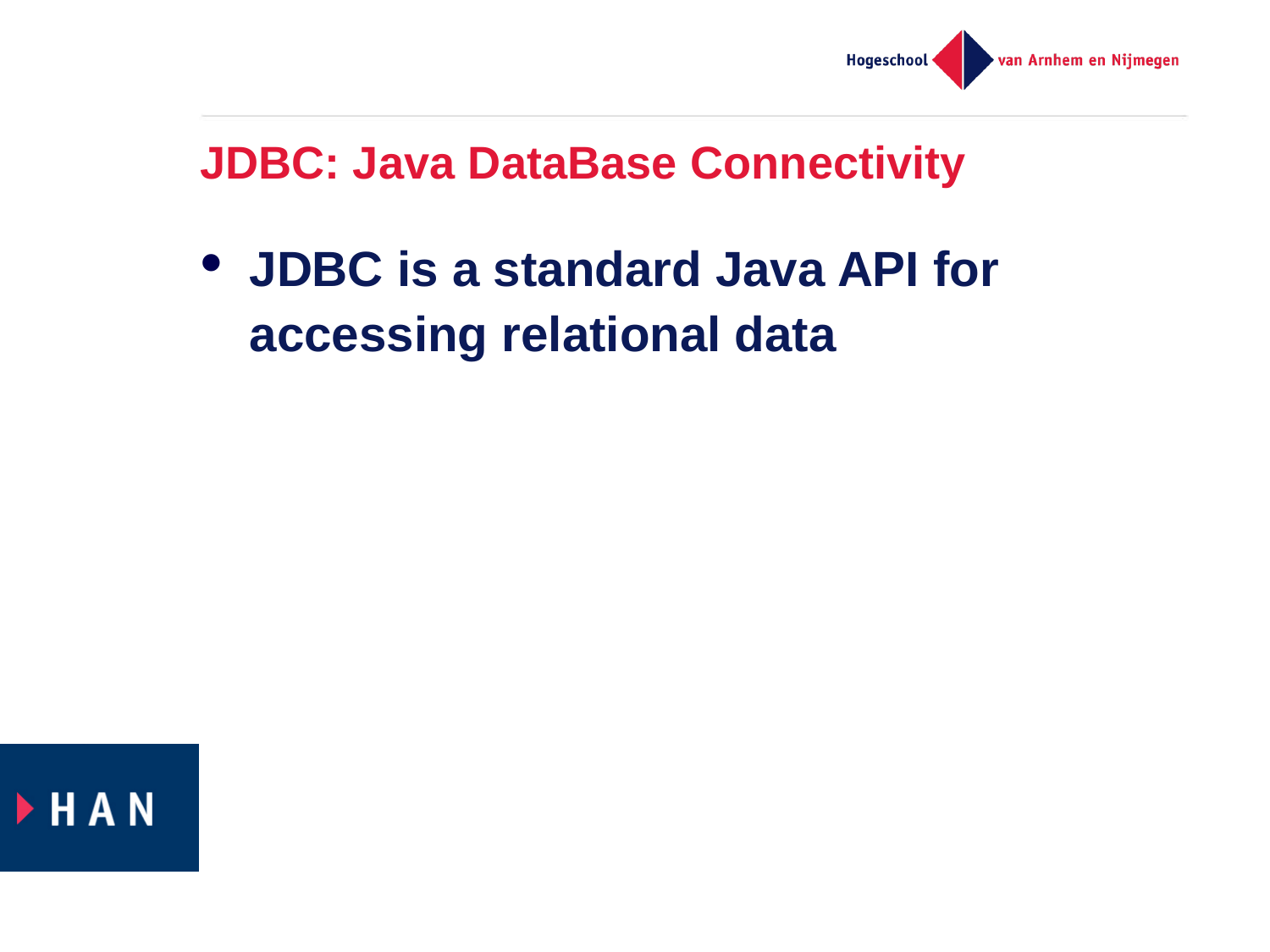

# JDBC: Java DataBase Connectivity
JDBC is a standard Java API for accessing relational data